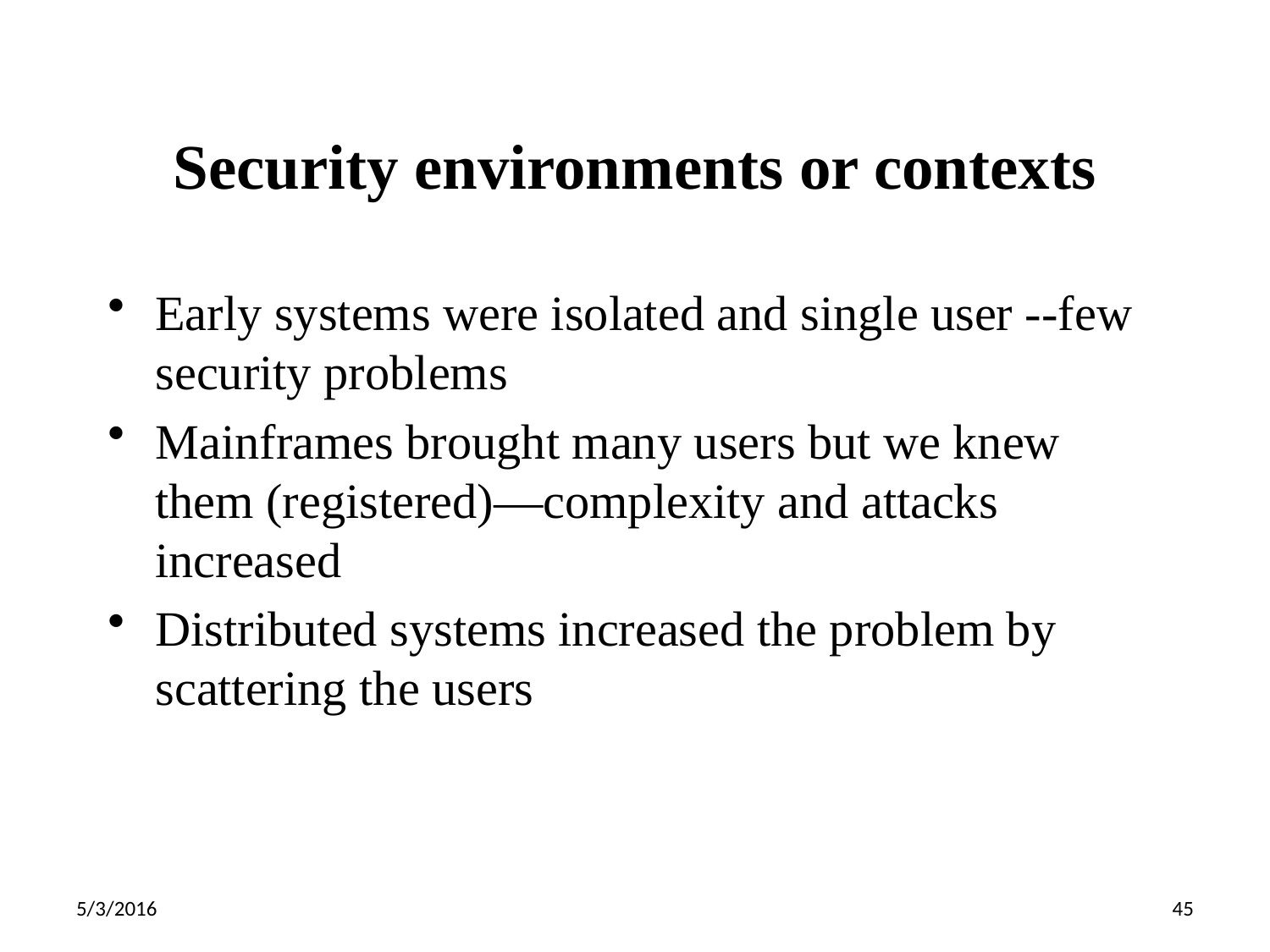

Security environments or contexts
Early systems were isolated and single user --few security problems
Mainframes brought many users but we knew them (registered)—complexity and attacks increased
Distributed systems increased the problem by scattering the users
5/3/2016
45